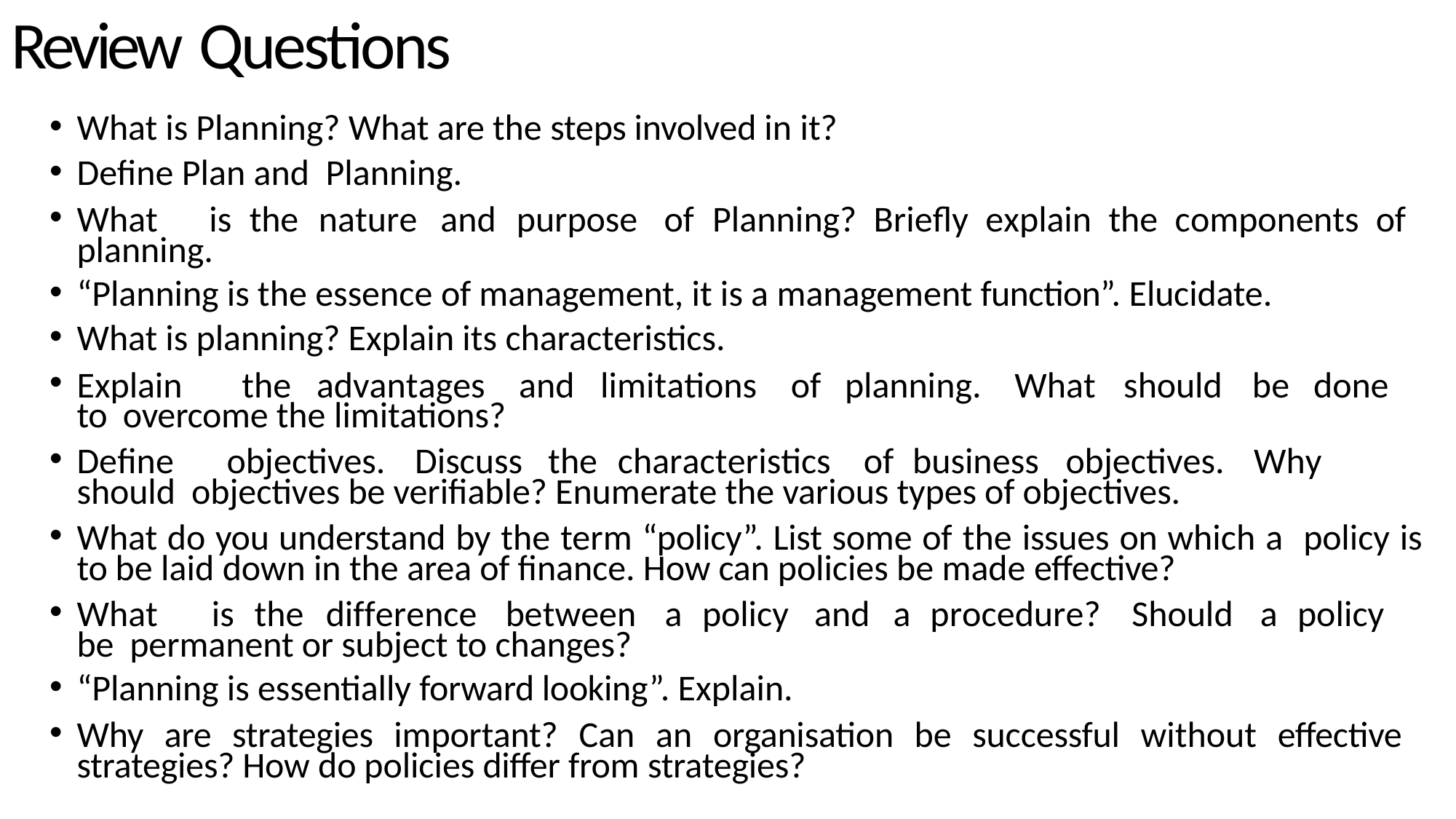

# Review Questions
What is Planning? What are the steps involved in it?
Define Plan and  Planning.
What	is	the	nature	and	purpose	of	Planning? Briefly explain the components of  planning.
“Planning is the essence of management, it is a management function”. Elucidate.
What is planning? Explain its characteristics.
Explain	the	advantages	and	limitations	of	planning.	What	should	be	done	to  overcome the limitations?
Define	objectives.	Discuss	the	characteristics	of	business	objectives.	Why	should  objectives be verifiable? Enumerate the various types of objectives.
What do you understand by the term “policy”. List some of the issues on which a  policy is to be laid down in the area of finance. How can policies be made effective?
What	is	the	difference	between	a	policy	and	a	procedure?	Should	a	policy	be  permanent or subject to changes?
“Planning is essentially forward looking”. Explain.
Why are strategies important? Can an organisation be successful without effective  strategies? How do policies differ from strategies?